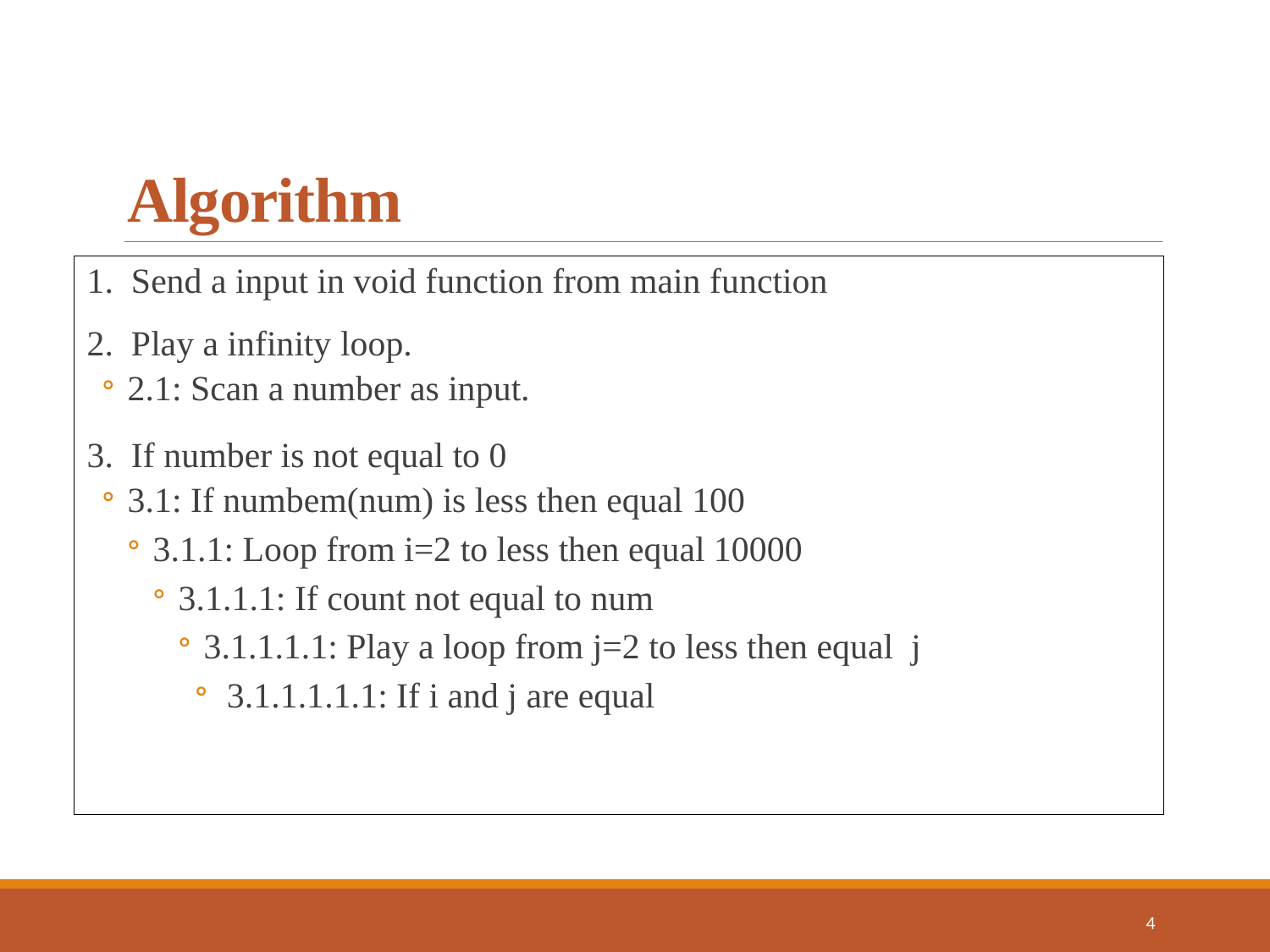

# Algorithm
1.  Send a input in void function from main function
2.  Play a infinity loop.
2.1: Scan a number as input.
3.  If number is not equal to 0
3.1: If numbem(num) is less then equal 100
3.1.1: Loop from i=2 to less then equal 10000
3.1.1.1: If count not equal to num
3.1.1.1.1: Play a loop from j=2 to less then equal  j
3.1.1.1.1.1: If i and j are equal
4